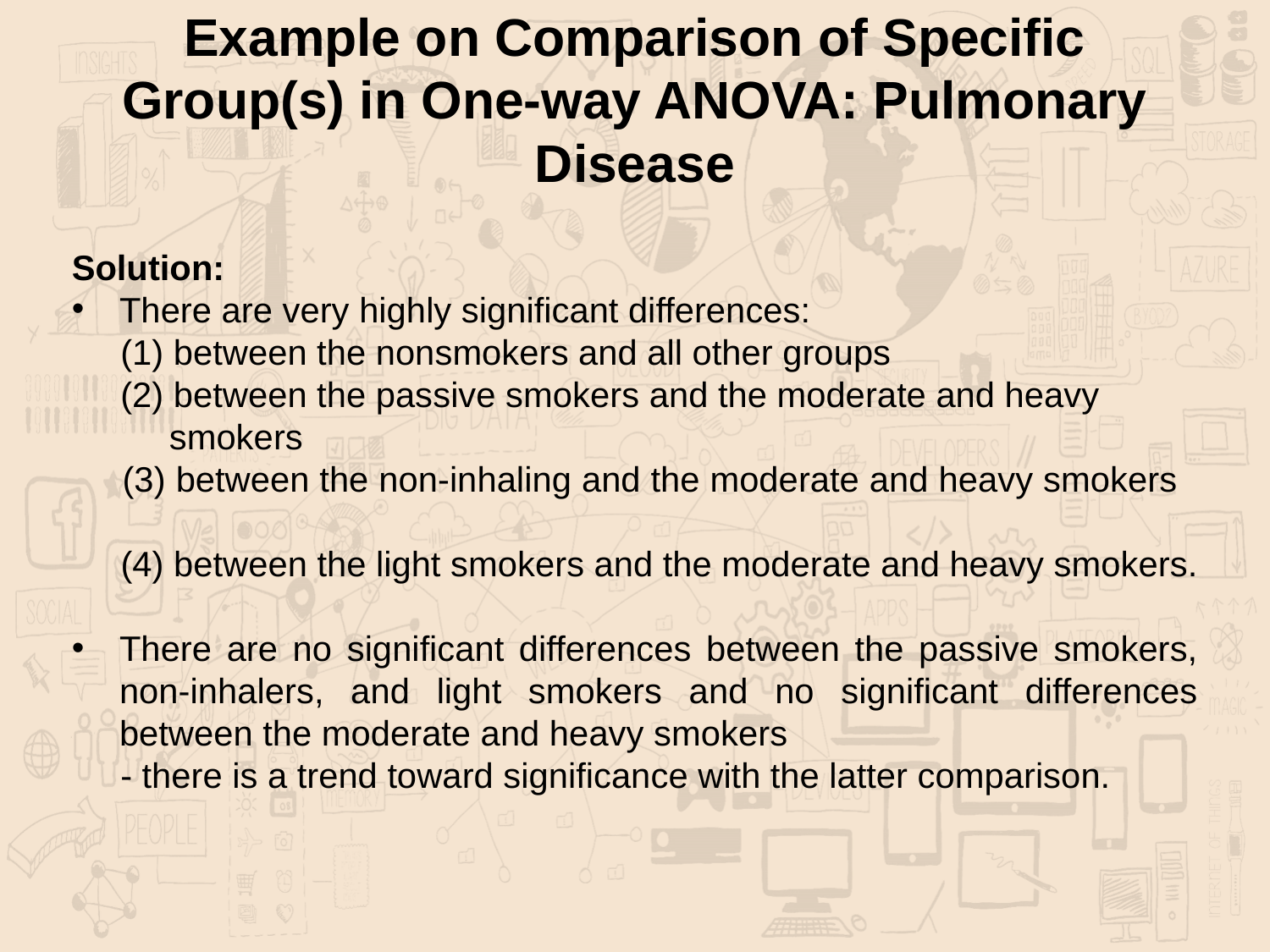

# Example on Comparison of Specific Group(s) in One-way ANOVA: Pulmonary Disease
Solution:
There are very highly significant differences:
     (1) between the nonsmokers and all other groups
     (2) between the passive smokers and the moderate and heavy
          smokers
     (3) between the non-inhaling and the moderate and heavy smokers
     (4) between the light smokers and the moderate and heavy smokers.

There are no significant differences between the passive smokers, non-inhalers, and light smokers and no significant differences between the moderate and heavy smokers
     - there is a trend toward significance with the latter comparison.